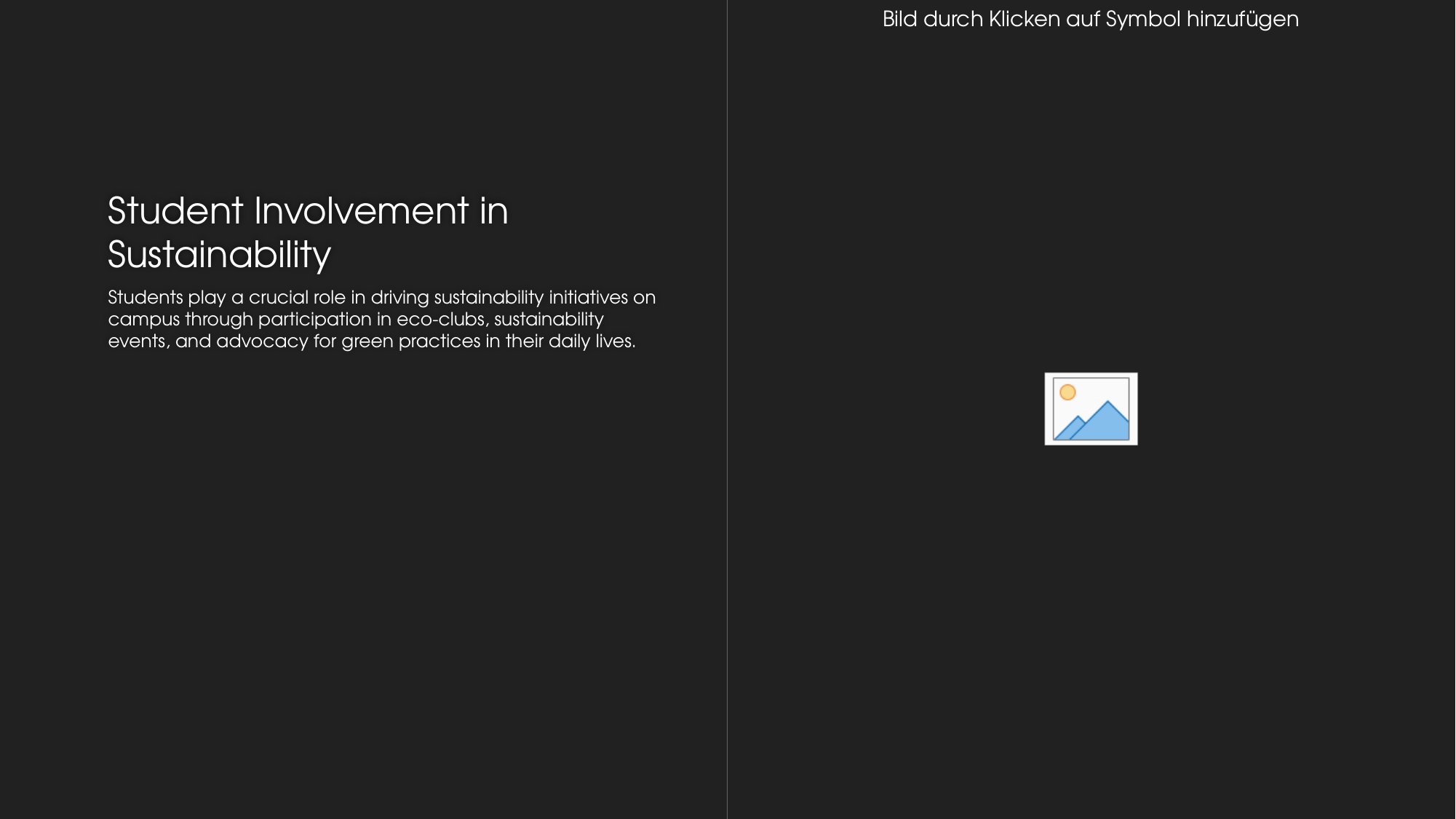

# Student Involvement in Sustainability
Students play a crucial role in driving sustainability initiatives on campus through participation in eco-clubs, sustainability events, and advocacy for green practices in their daily lives.